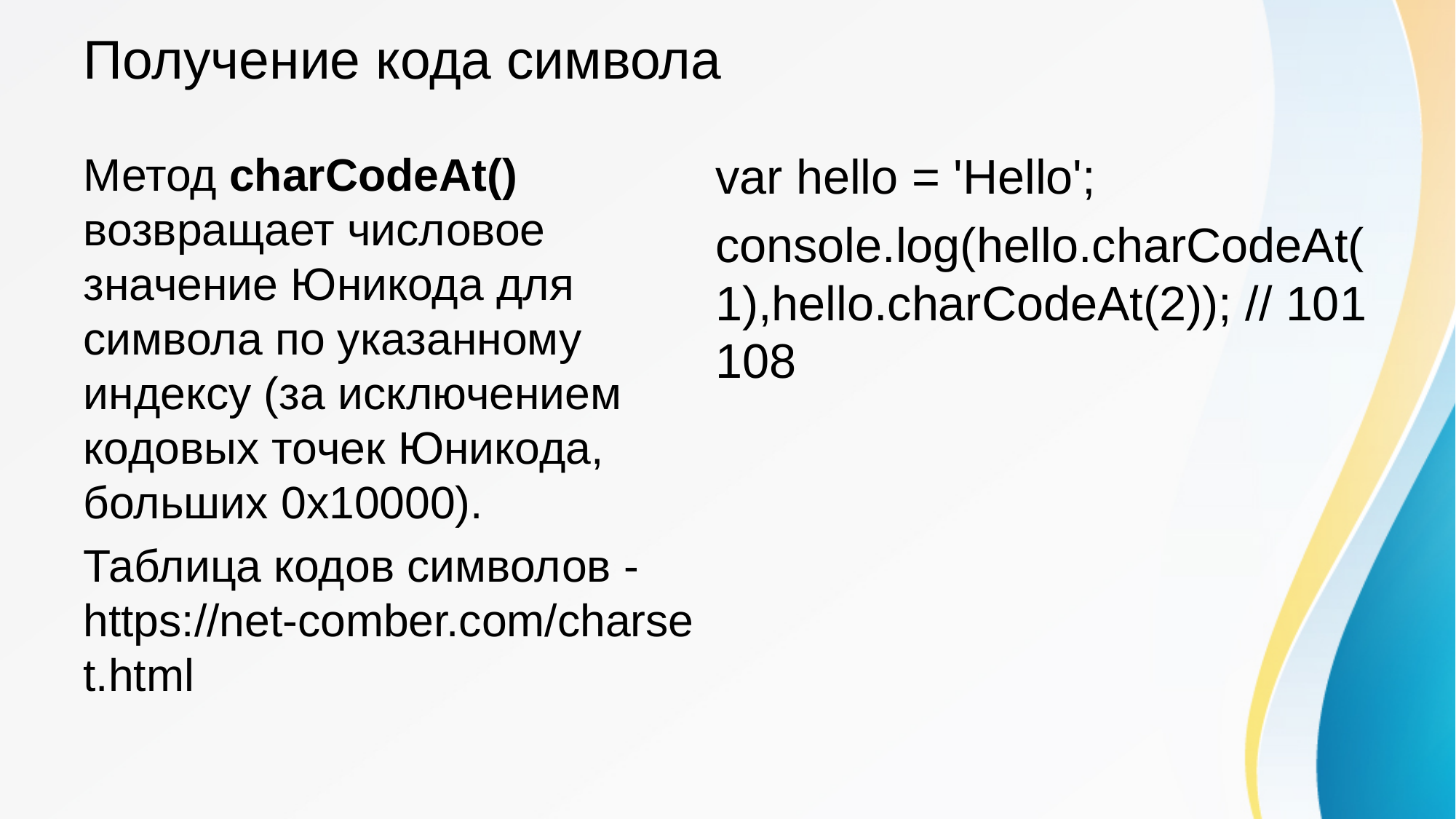

# Получение кода символа
Метод charCodeAt() возвращает числовое значение Юникода для символа по указанному индексу (за исключением кодовых точек Юникода, больших 0x10000).
Таблица кодов символов - https://net-comber.com/charset.html
var hello = 'Hello';
console.log(hello.charCodeAt(1),hello.charCodeAt(2)); // 101 108